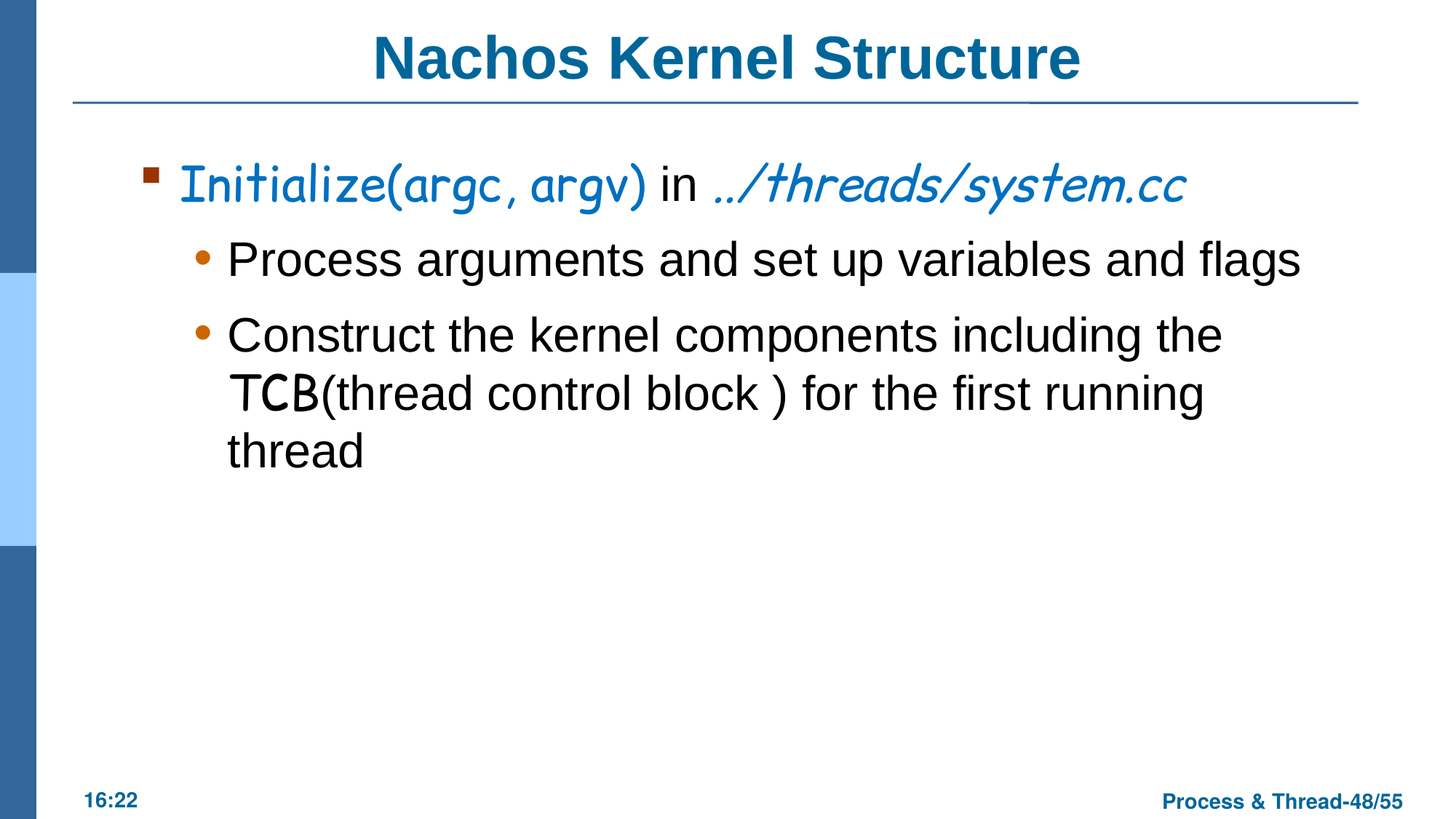

# Nachos Kernel Structure
Initialize(argc, argv) in ../threads/system.cc
Process arguments and set up variables and flags
Construct the kernel components including the TCB(thread control block ) for the first running thread